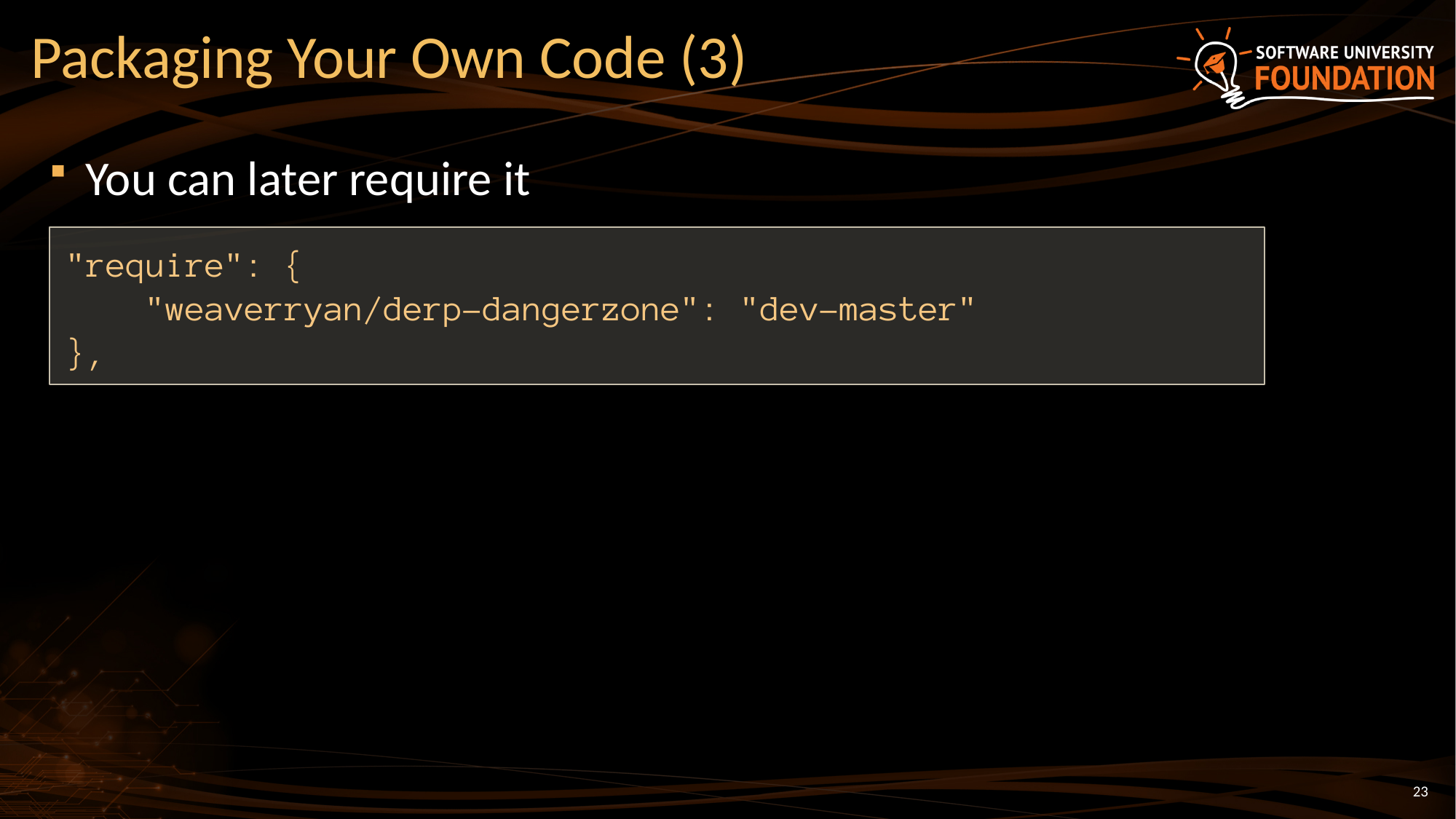

# Packaging Your Own Code (3)
You can later require it
"require": {
    "weaverryan/derp-dangerzone": "dev-master"
},
23